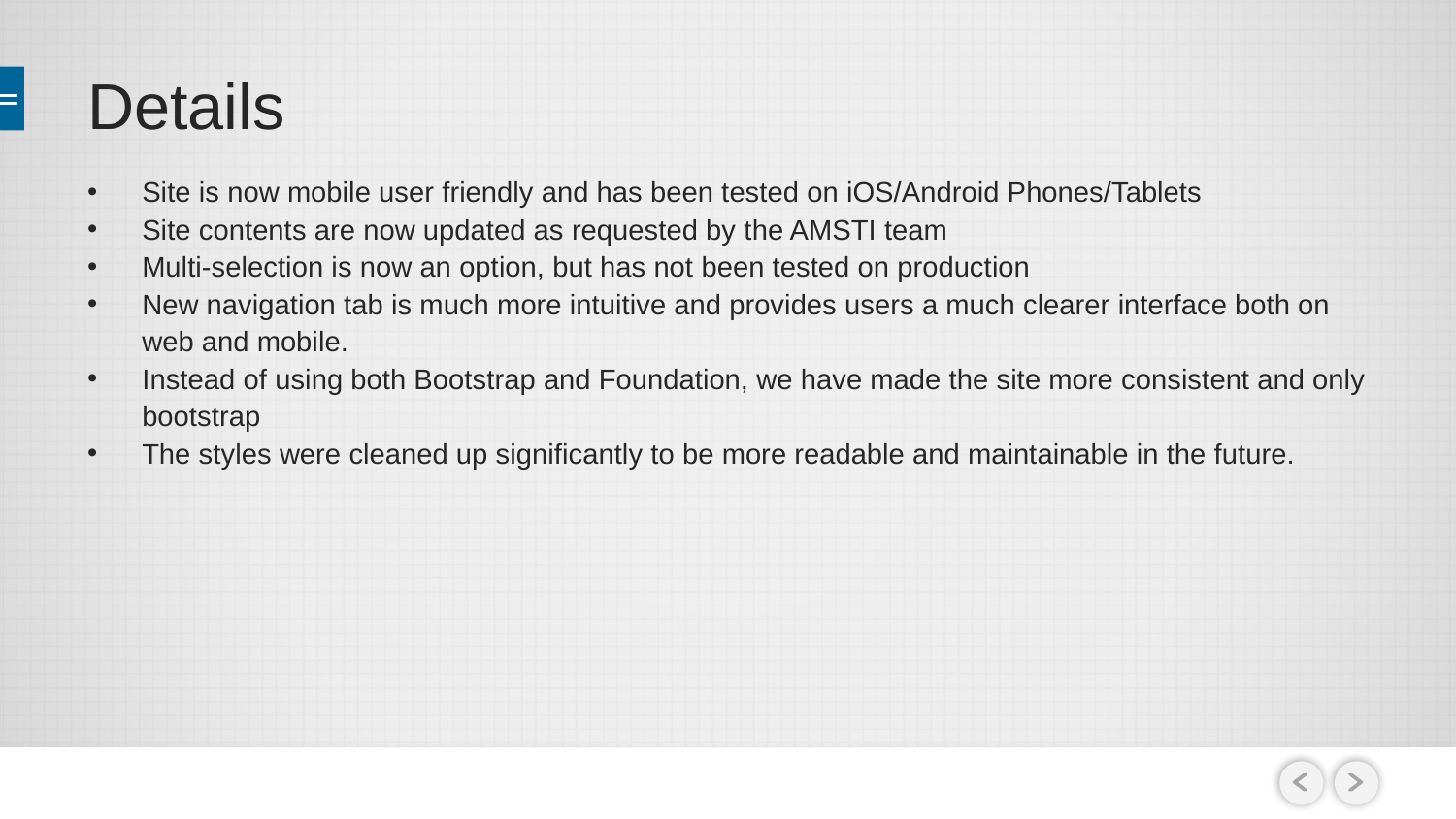

# Details
Site is now mobile user friendly and has been tested on iOS/Android Phones/Tablets
Site contents are now updated as requested by the AMSTI team
Multi-selection is now an option, but has not been tested on production
New navigation tab is much more intuitive and provides users a much clearer interface both on web and mobile.
Instead of using both Bootstrap and Foundation, we have made the site more consistent and only bootstrap
The styles were cleaned up significantly to be more readable and maintainable in the future.